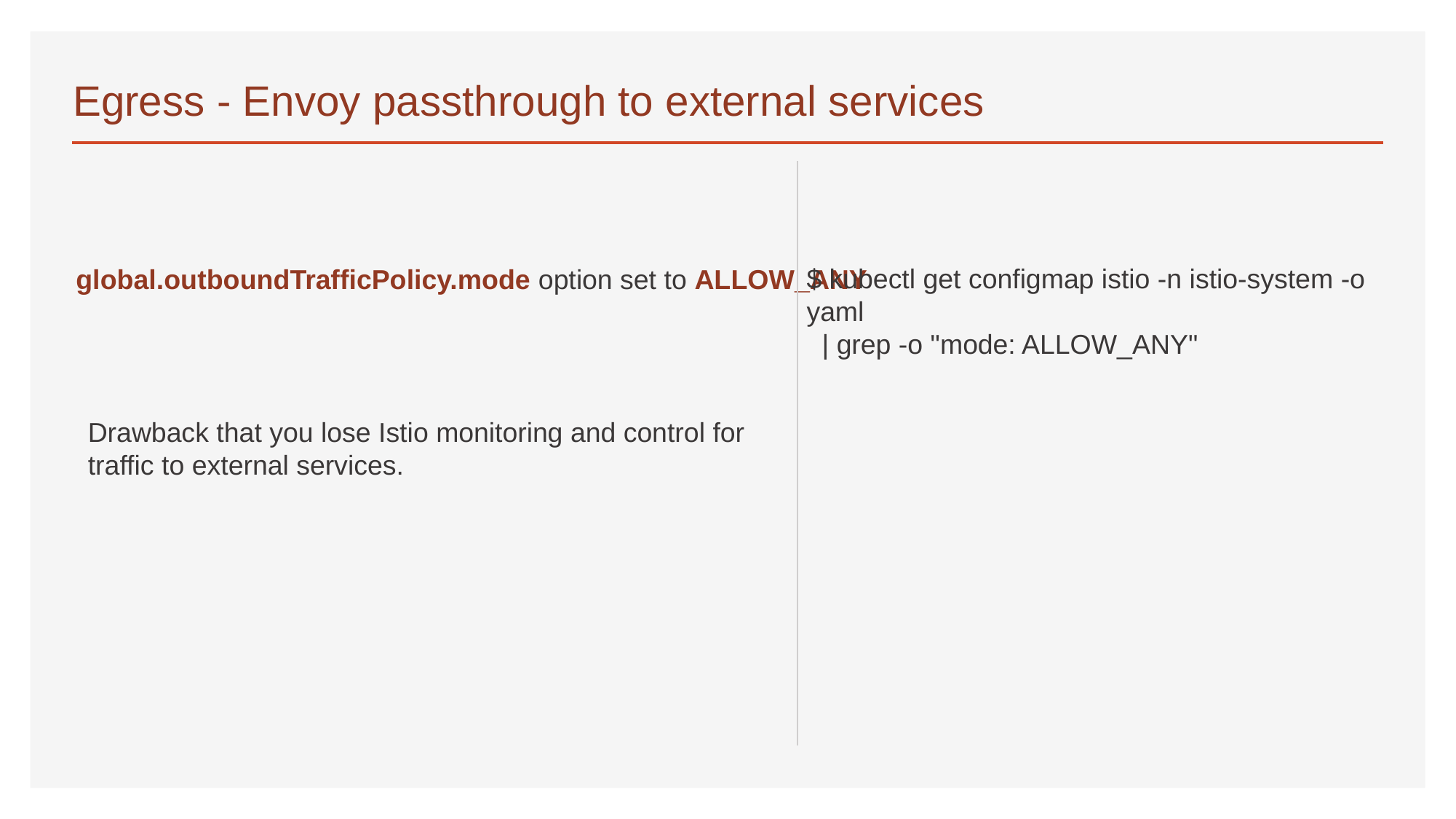

# Egress - Envoy passthrough to external services
$ kubectl get configmap istio -n istio-system -o yaml
  | grep -o "mode: ALLOW_ANY"
global.outboundTrafficPolicy.mode option set to ALLOW_ANY
Drawback that you lose Istio monitoring and control for traffic to external services.